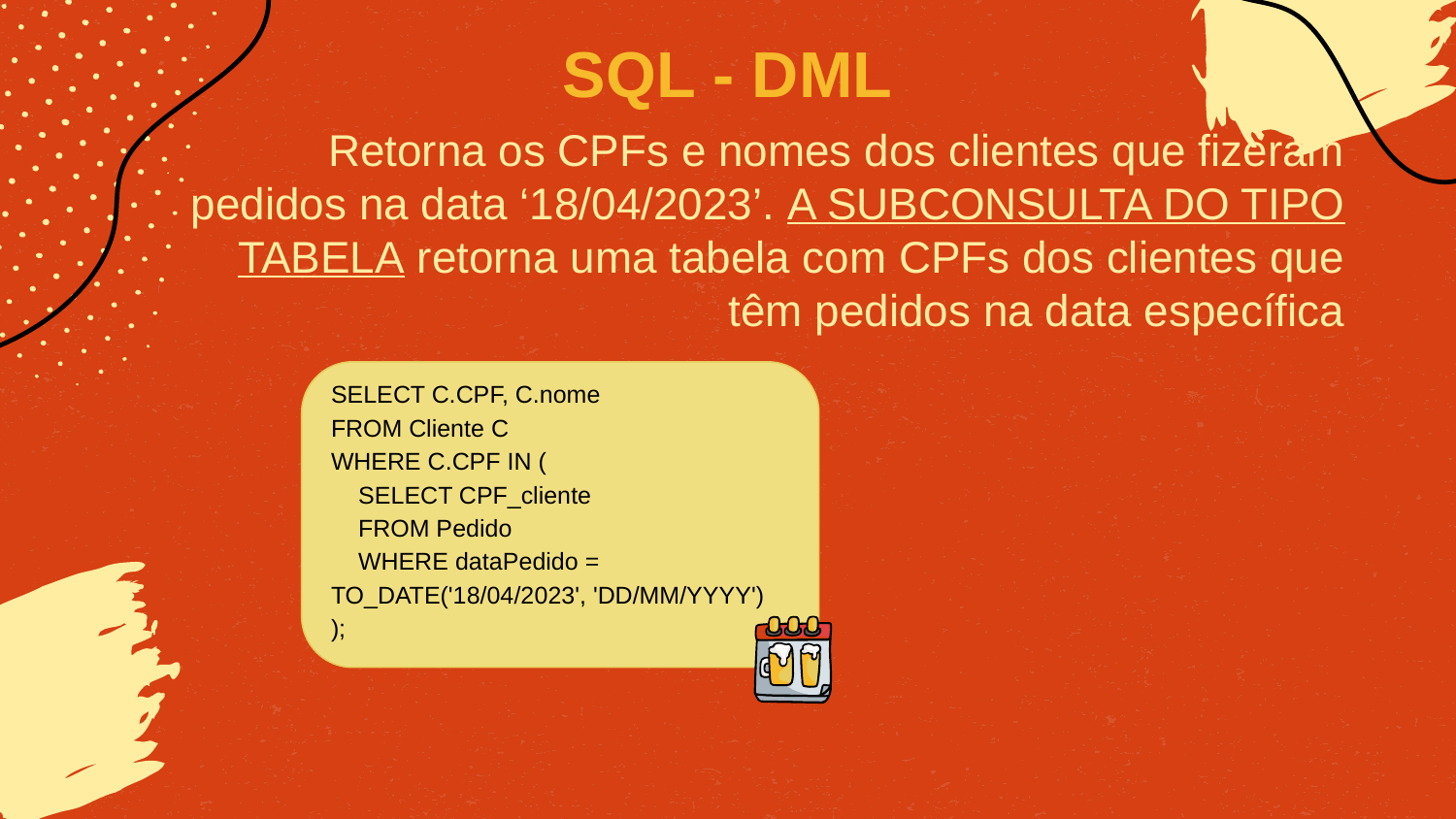

# SQL - DML
Retorna os CPFs e nomes dos clientes que fizeram pedidos na data ‘18/04/2023’. A SUBCONSULTA DO TIPO TABELA retorna uma tabela com CPFs dos clientes que têm pedidos na data específica

SELECT C.CPF, C.nome
FROM Cliente C
WHERE C.CPF IN (
    SELECT CPF_cliente
    FROM Pedido
    WHERE dataPedido = TO_DATE('18/04/2023', 'DD/MM/YYYY')
);